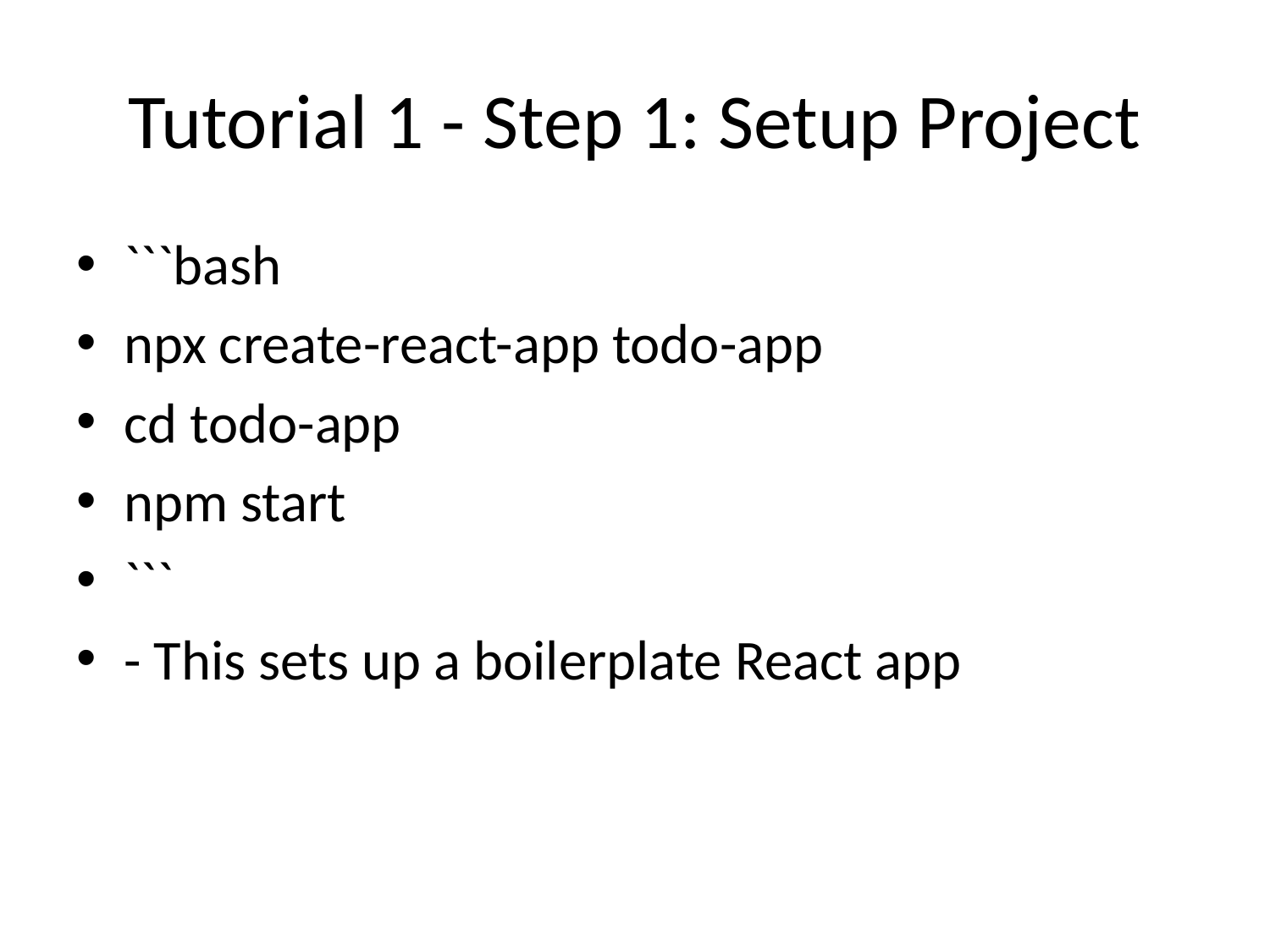

# Tutorial 1 - Step 1: Setup Project
```bash
npx create-react-app todo-app
cd todo-app
npm start
```
- This sets up a boilerplate React app